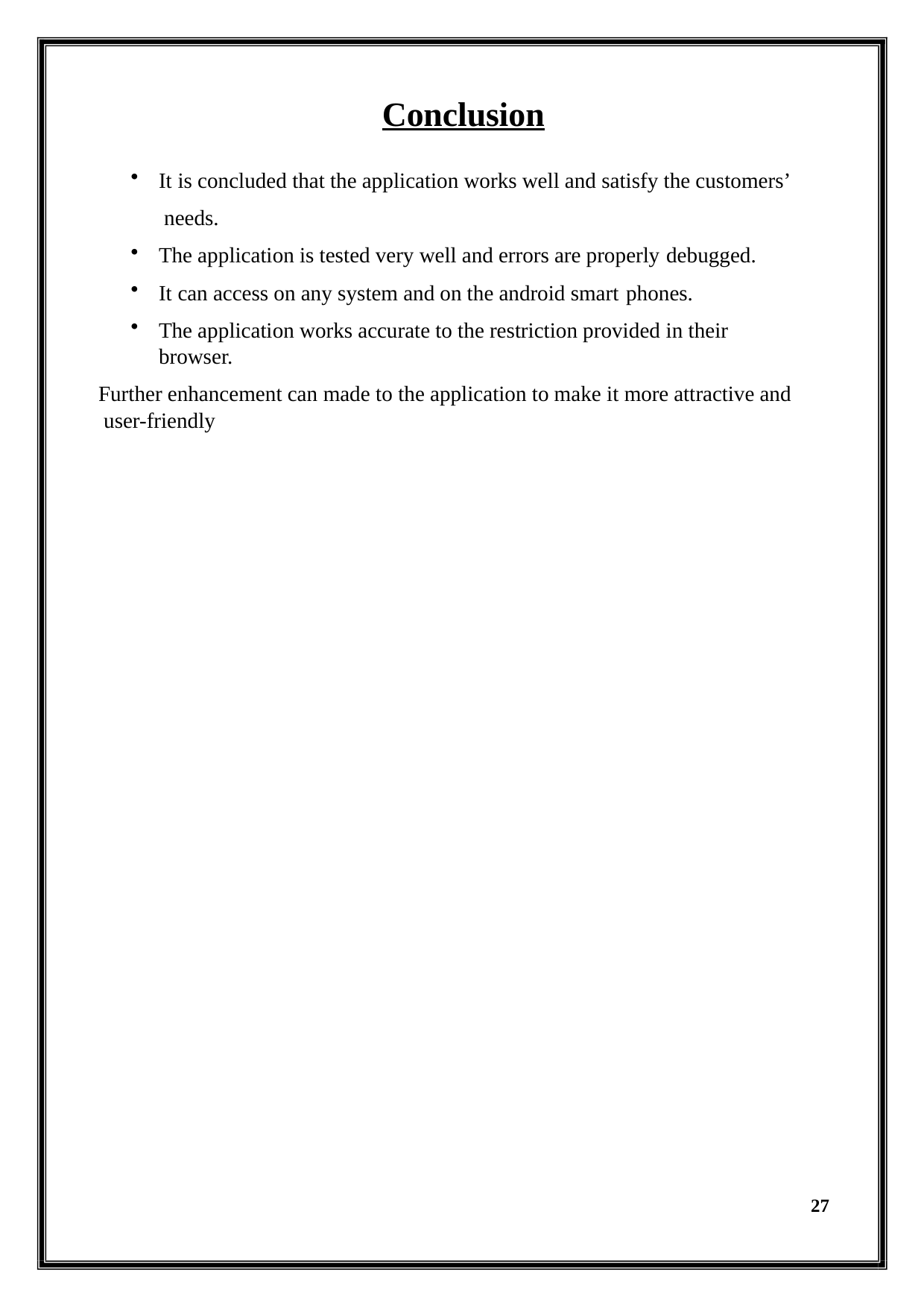

Conclusion
It is concluded that the application works well and satisfy the customers’  needs.
The application is tested very well and errors are properly debugged.
It can access on any system and on the android smart phones.
The application works accurate to the restriction provided in their browser.
Further enhancement can made to the application to make it more attractive and  user-friendly
27